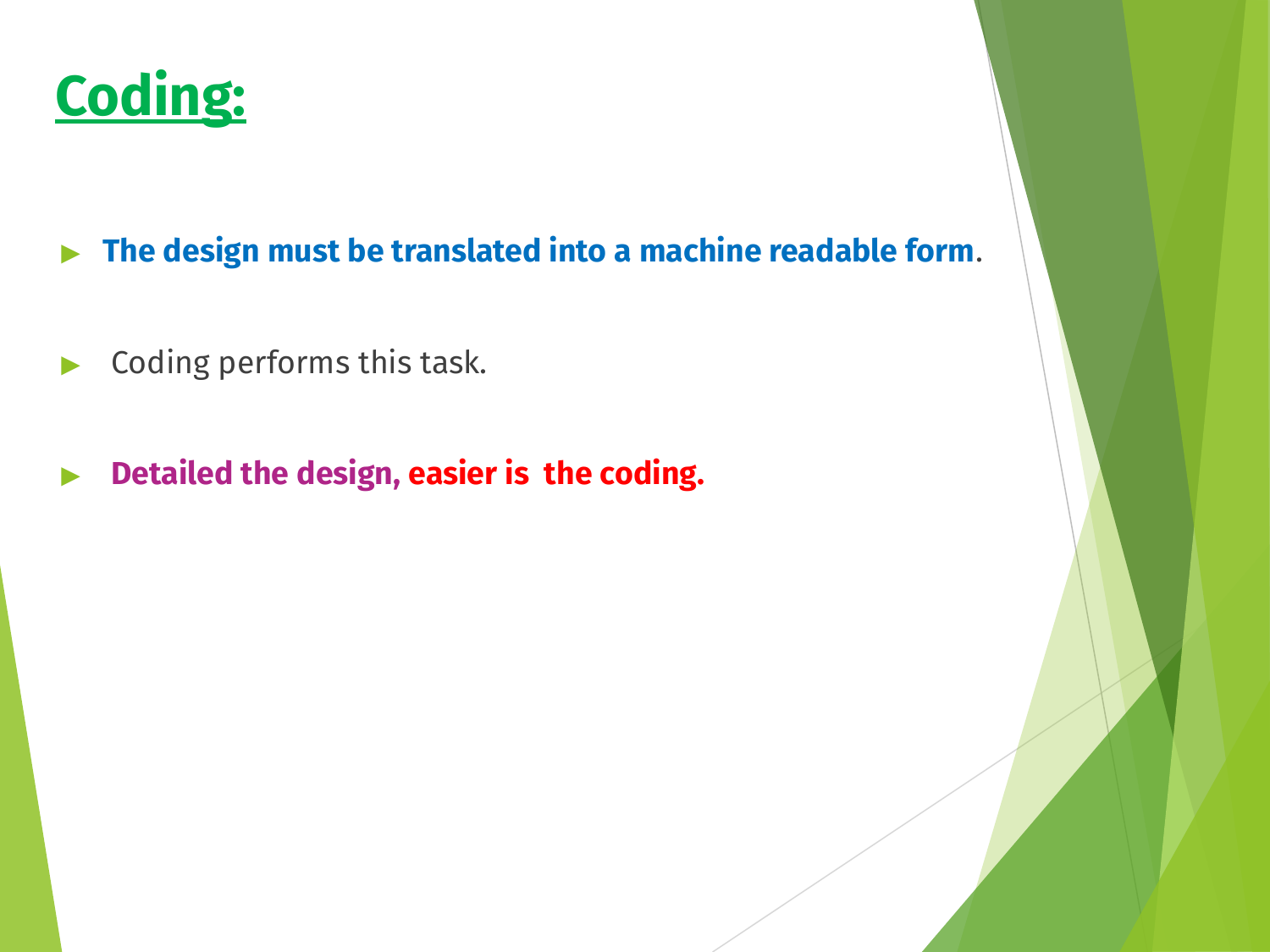

Coding:

The design must be translated into a machine readable form.

 Coding performs this task.

 Detailed the design, easier is  the coding.